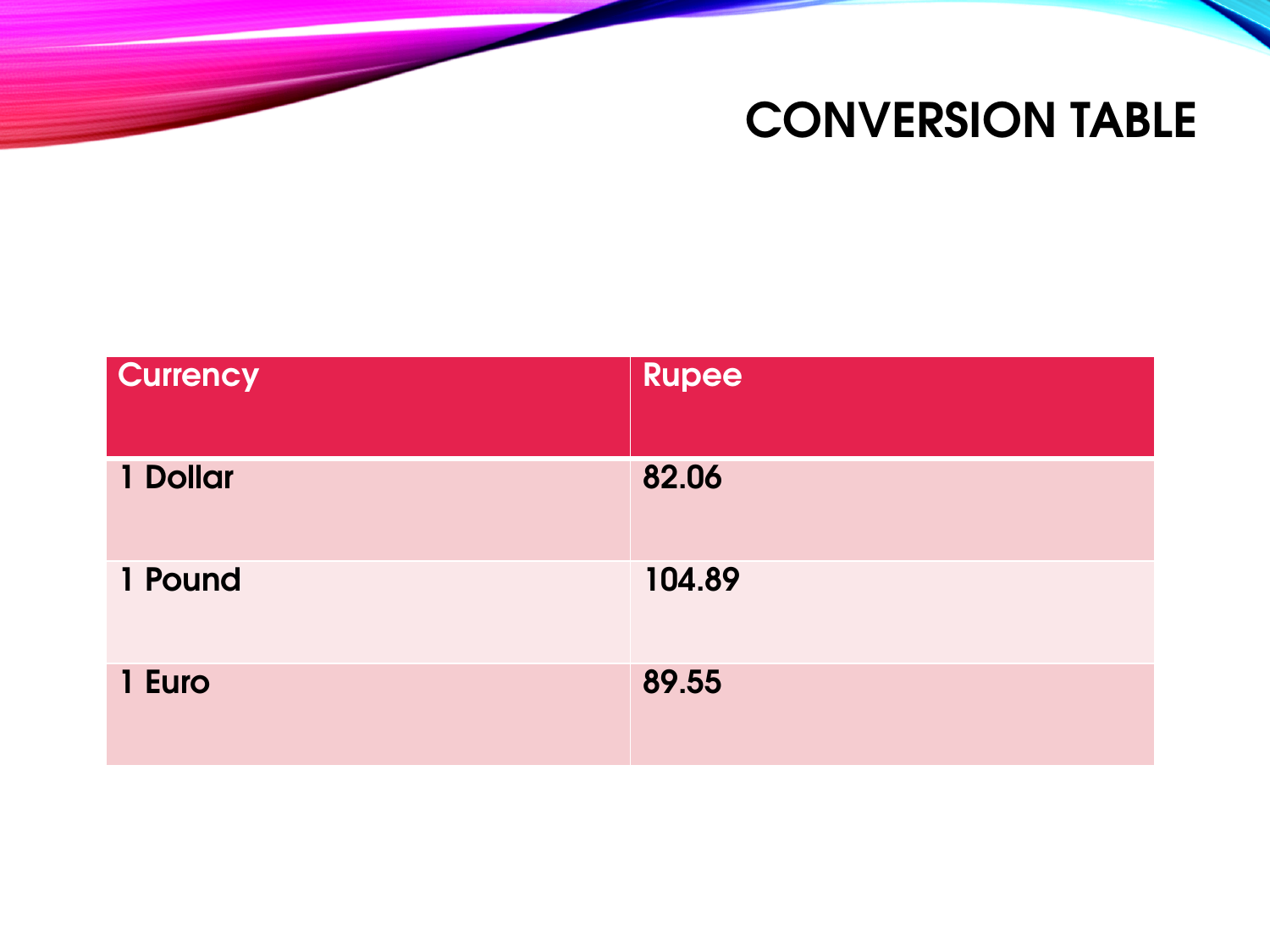

# Conversion table
| Currency | Rupee |
| --- | --- |
| 1 Dollar | 82.06 |
| 1 Pound | 104.89 |
| 1 Euro | 89.55 |